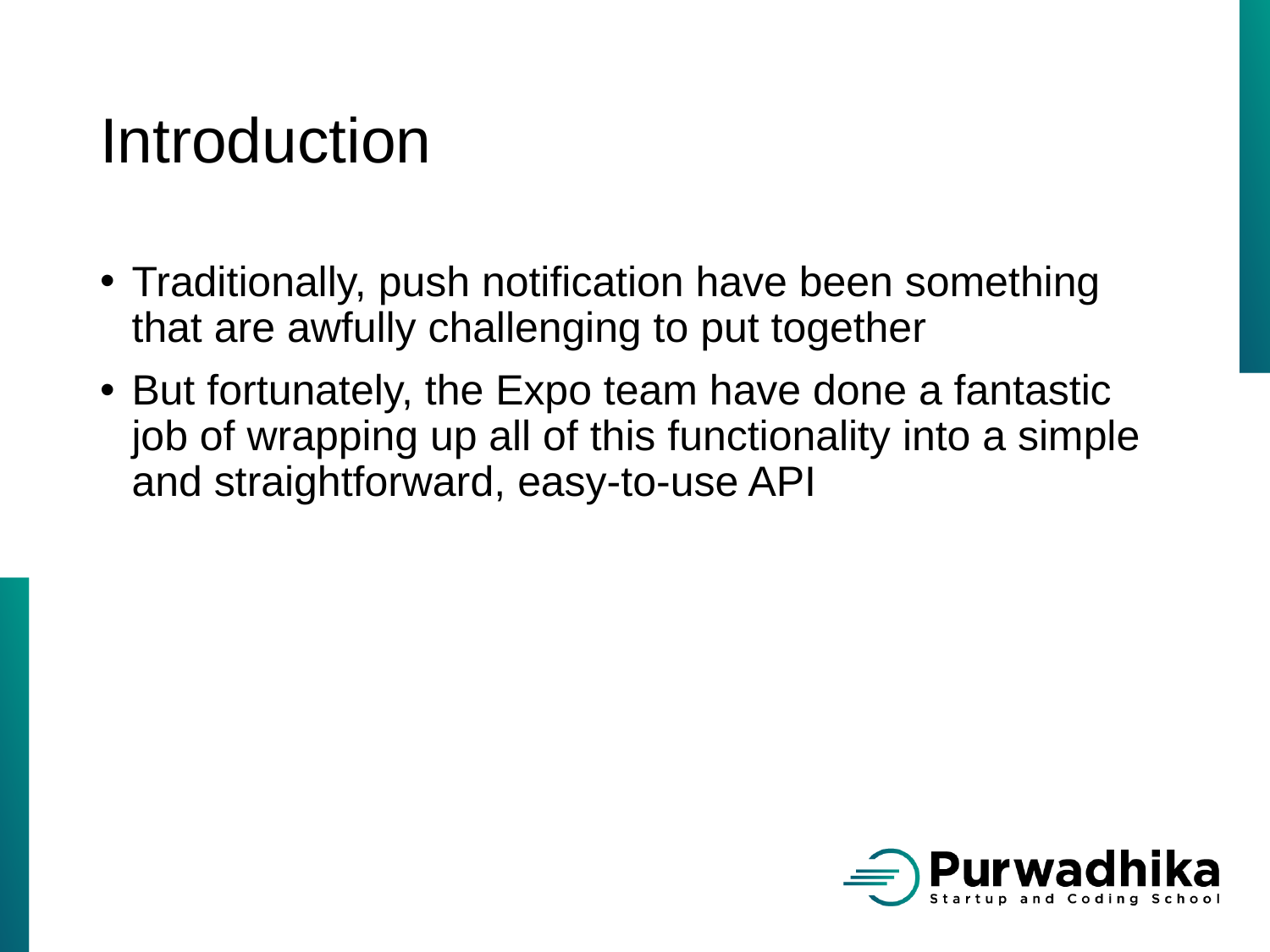

# Introduction
Traditionally, push notification have been something that are awfully challenging to put together
But fortunately, the Expo team have done a fantastic job of wrapping up all of this functionality into a simple and straightforward, easy-to-use API